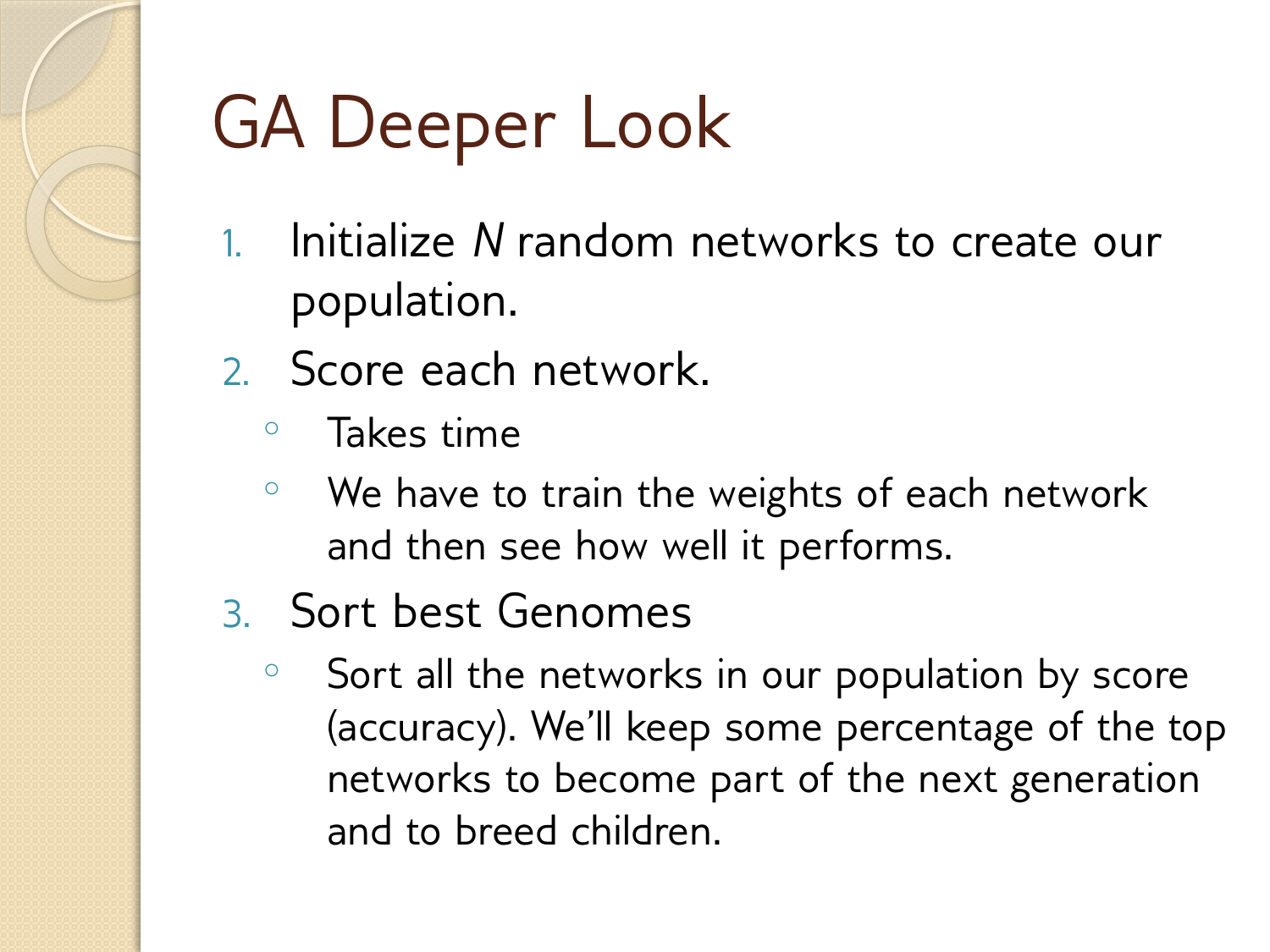

# GA Deeper Look
Initialize N random networks to create our population.
Score each network.
Takes time
We have to train the weights of each network and then see how well it performs.
Sort best Genomes
Sort all the networks in our population by score (accuracy). We’ll keep some percentage of the top networks to become part of the next generation and to breed children.